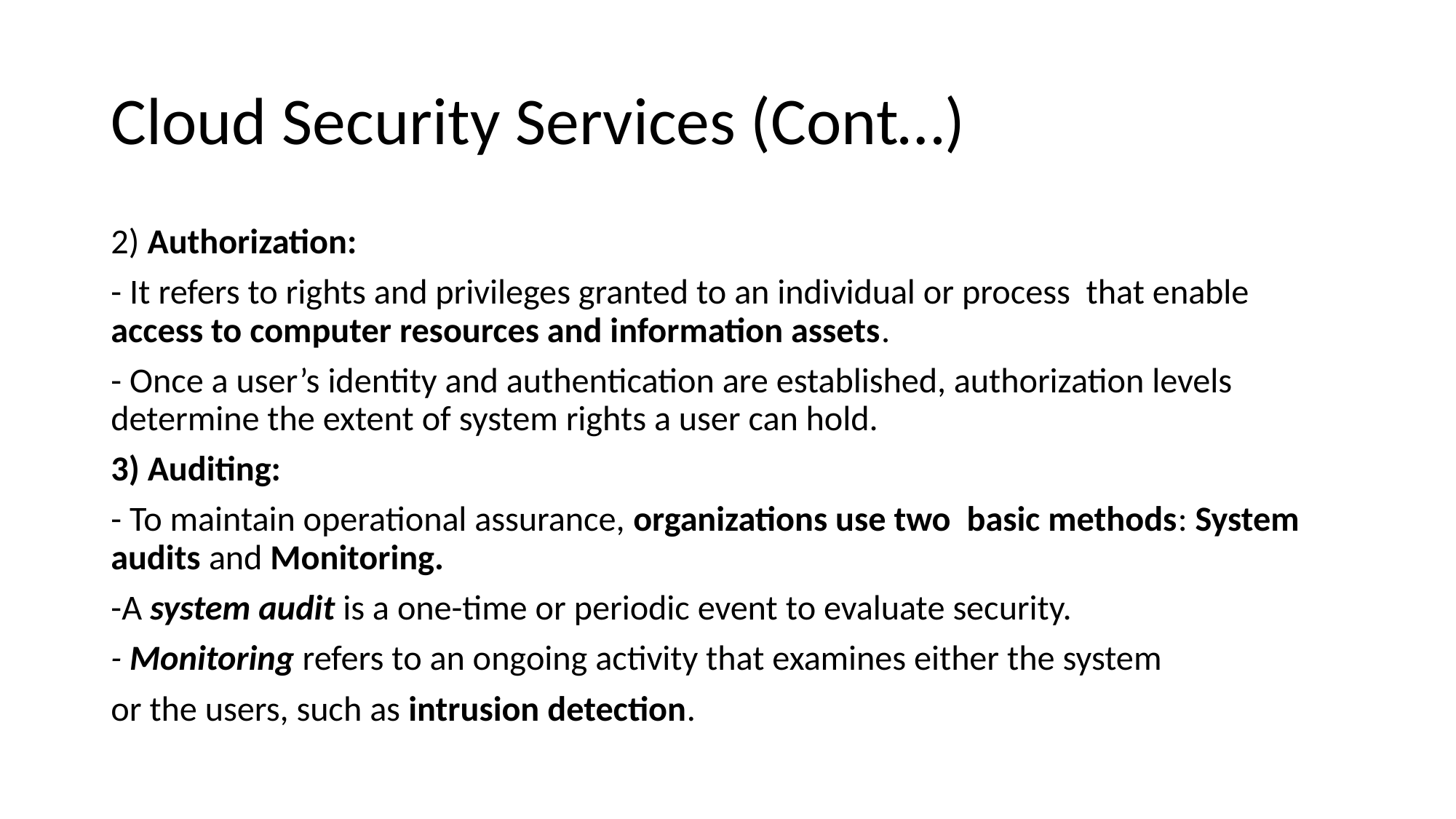

# Cloud Security Services (Cont…)
2) Authorization:
- It refers to rights and privileges granted to an individual or process  that enable access to computer resources and information assets.
- Once a user’s identity and authentication are established, authorization levels determine the extent of system rights a user can hold.
3) Auditing:
- To maintain operational assurance, organizations use two  basic methods: System audits and Monitoring.
-A system audit is a one-time or periodic event to evaluate security.
- Monitoring refers to an ongoing activity that examines either the system
or the users, such as intrusion detection.